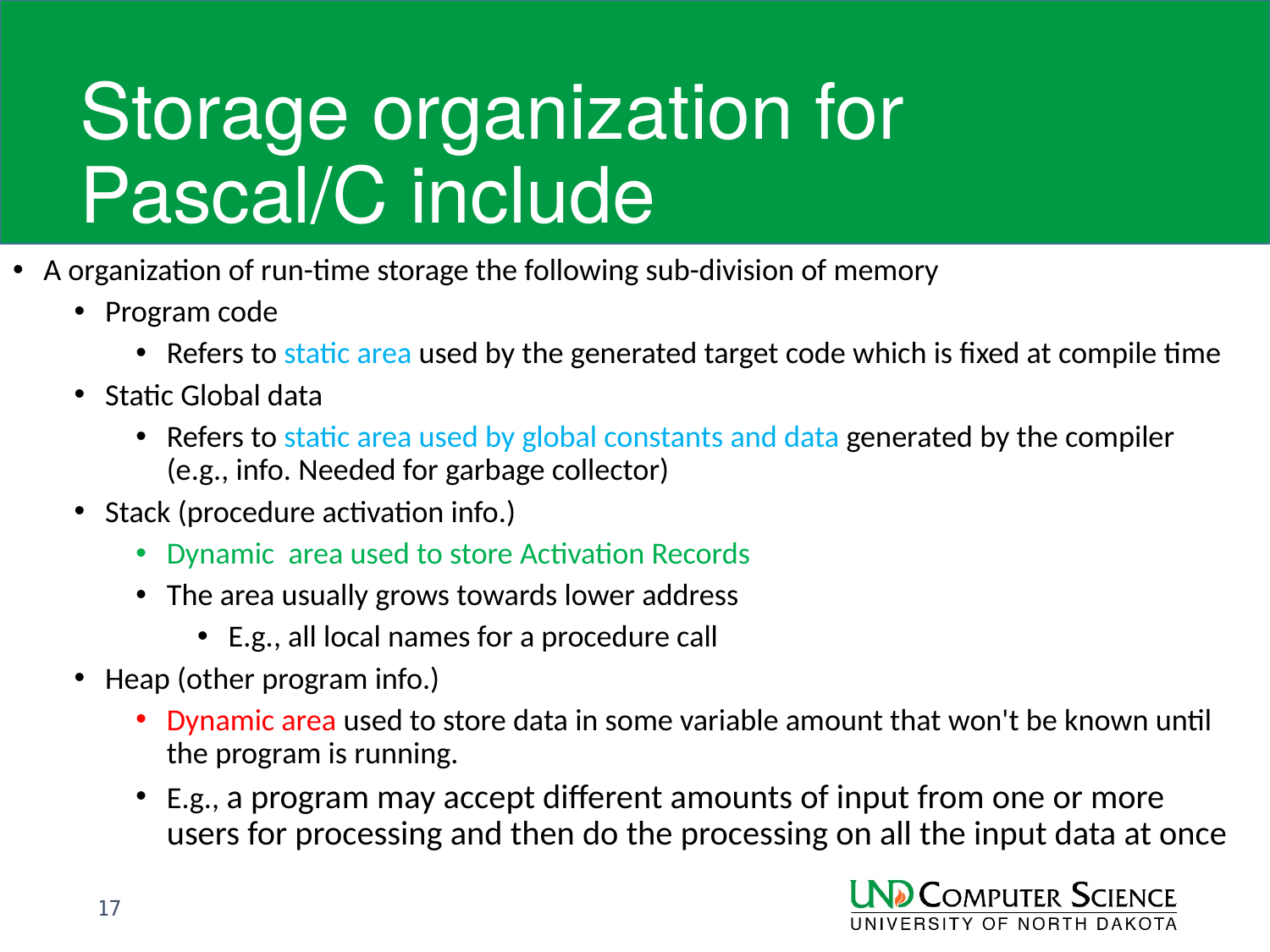

# Storage organization for Pascal/C include
A organization of run-time storage the following sub-division of memory
Program code
Refers to static area used by the generated target code which is fixed at compile time
Static Global data
Refers to static area used by global constants and data generated by the compiler (e.g., info. Needed for garbage collector)
Stack (procedure activation info.)
Dynamic  area used to store Activation Records
The area usually grows towards lower address
E.g., all local names for a procedure call
Heap (other program info.)
Dynamic area used to store data in some variable amount that won't be known until the program is running.
E.g., a program may accept different amounts of input from one or more users for processing and then do the processing on all the input data at once

17